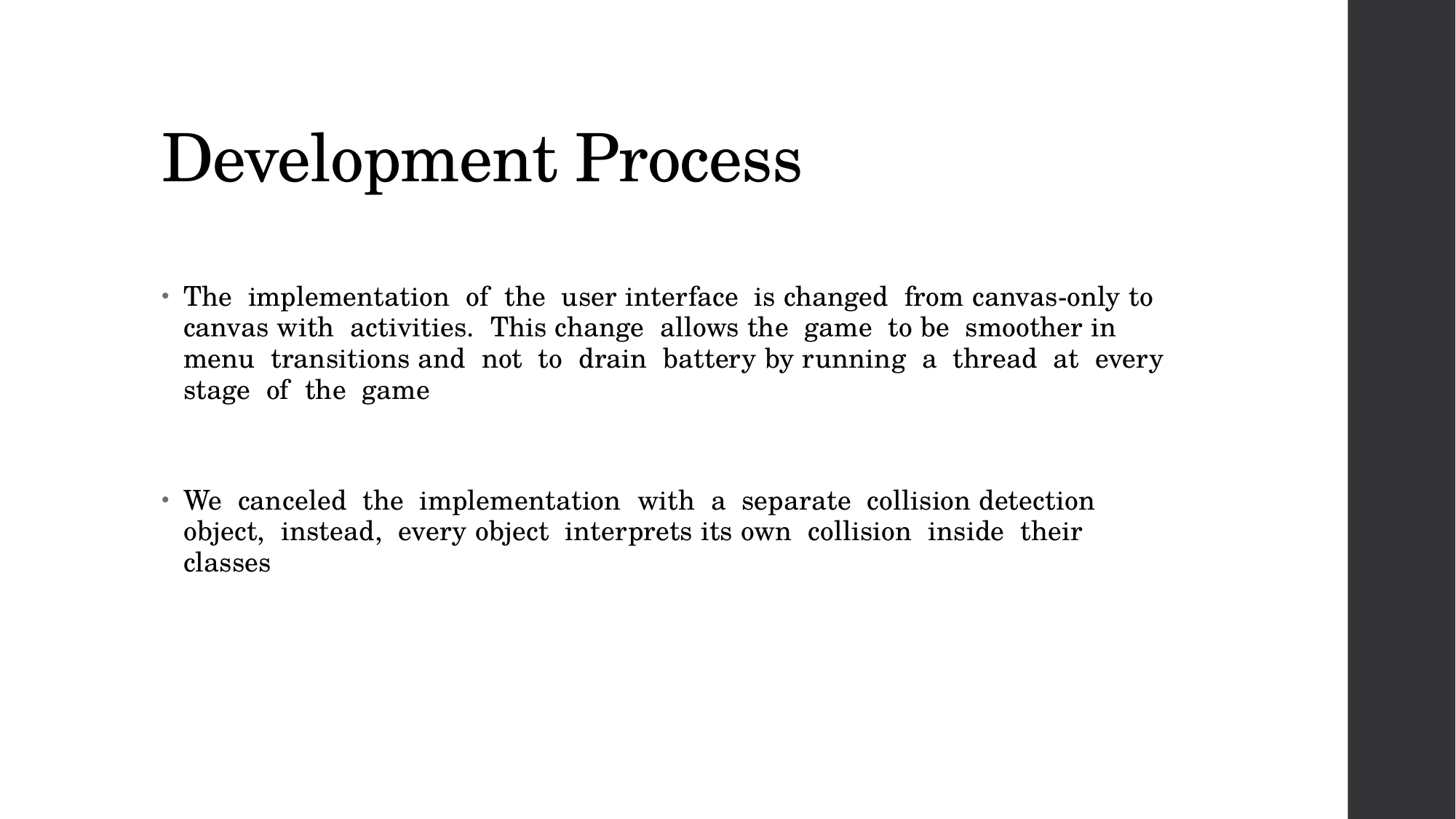

# Development Process

The ​ ​implementation ​ ​of ​ ​the ​ ​user​ ​interface ​ ​is changed ​ ​from​ ​canvas-only​ ​to ​ canvas​ ​with ​ ​activities. ​ ​This​ ​change ​ ​allows​ ​the ​ ​game ​ ​to be ​ ​smoother​ ​in ​ ​menu ​ ​transitions​ ​and ​ ​not ​ ​to ​ ​drain ​ ​battery​ ​by​ ​running ​ ​a ​ ​thread ​ ​at ​ ​every
stage ​ ​of ​ ​the ​ ​game

We ​ ​canceled ​ ​the ​ ​implementation ​ ​with ​ ​a ​ ​separate ​ ​collision detection ​ ​object, ​ ​instead, ​ ​every​ ​object ​ ​interprets​ ​its​ ​own ​ ​collision ​ ​inside ​ ​their​ classes